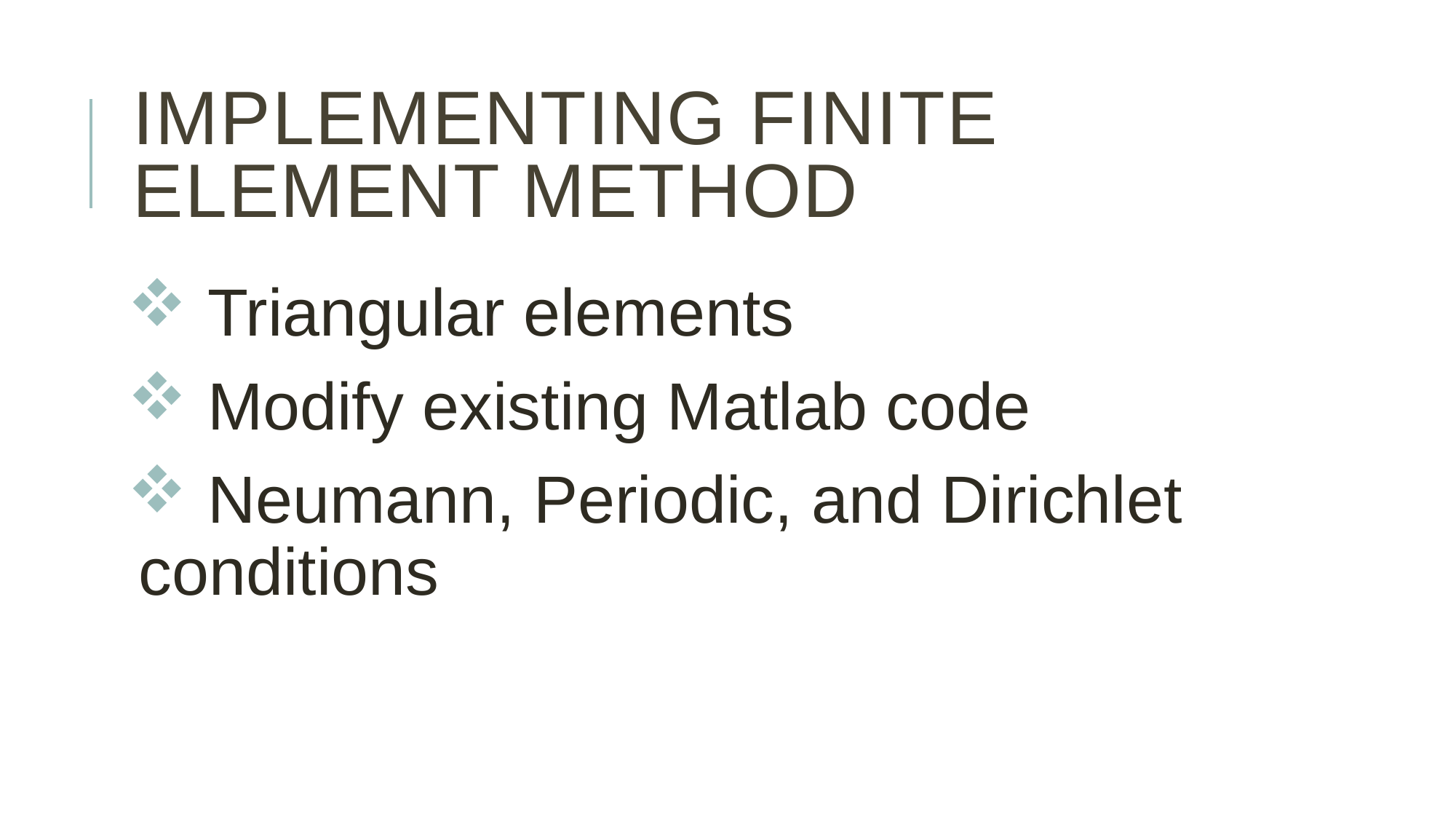

# Implementing finite element method
 Triangular elements
 Modify existing Matlab code
 Neumann, Periodic, and Dirichlet conditions